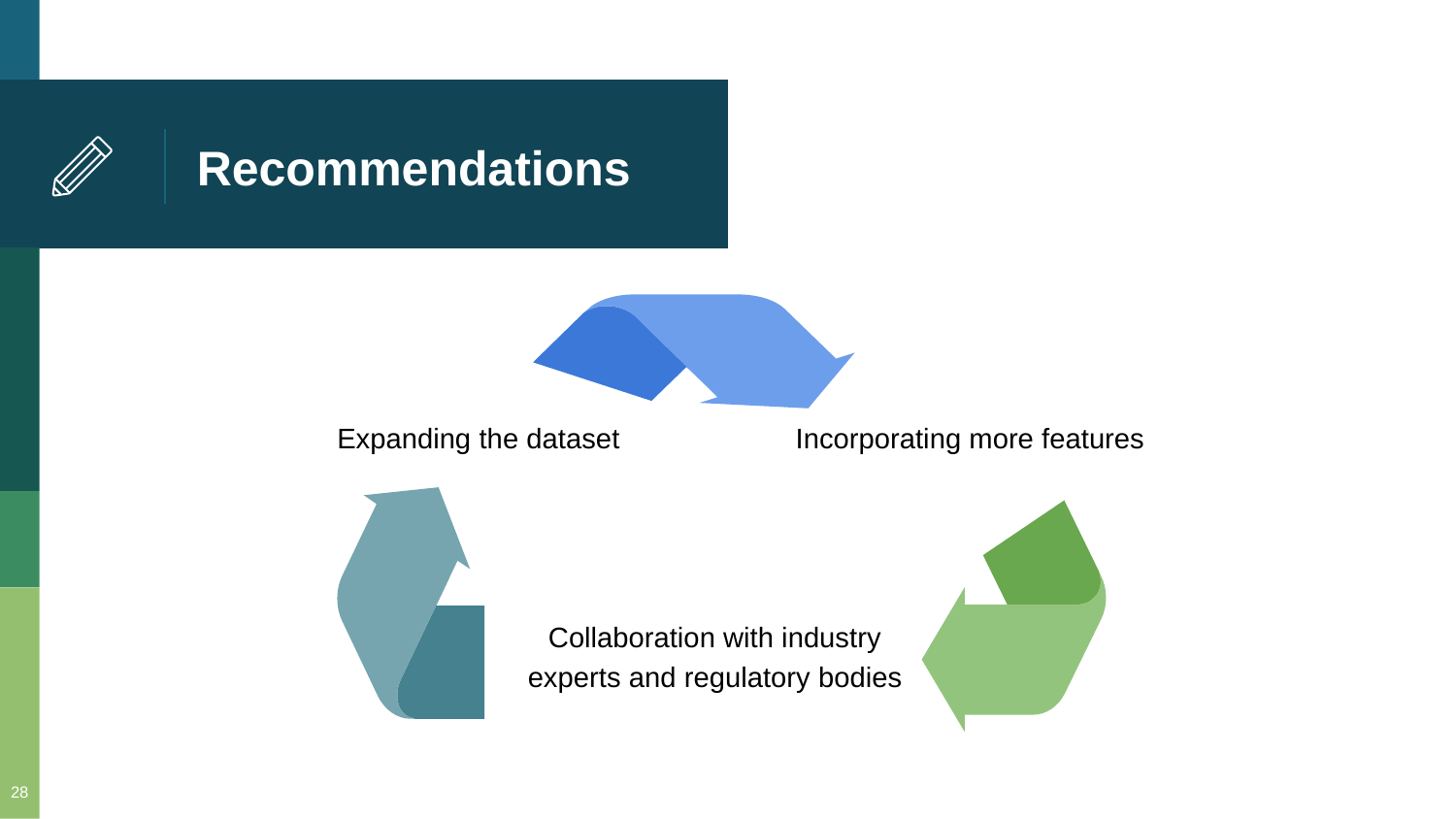

# Recommendations

Expanding the dataset
Incorporating more features

Collaboration with industry experts and regulatory bodies
28